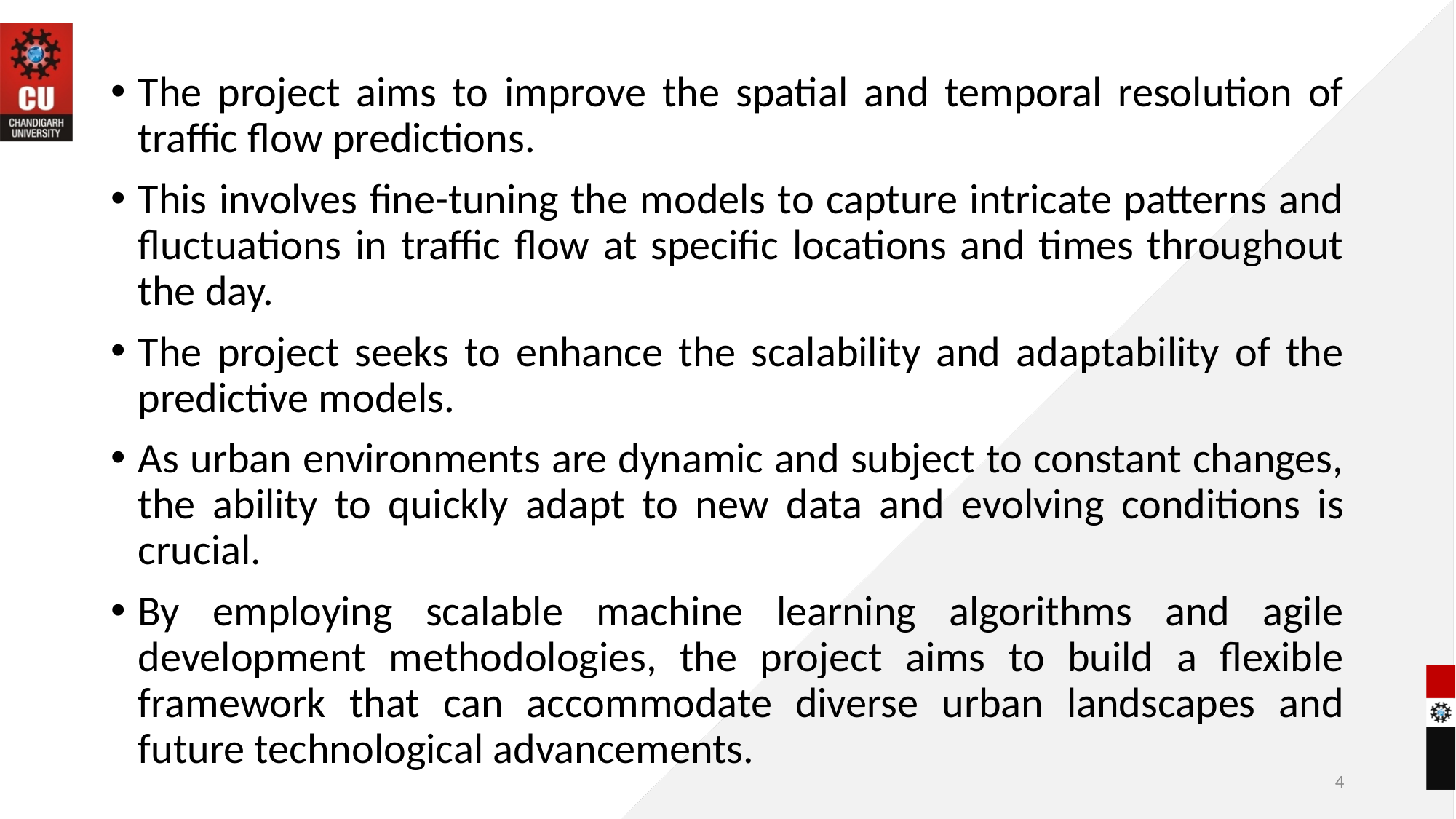

The project aims to improve the spatial and temporal resolution of traffic flow predictions.
This involves fine-tuning the models to capture intricate patterns and fluctuations in traffic flow at specific locations and times throughout the day.
The project seeks to enhance the scalability and adaptability of the predictive models.
As urban environments are dynamic and subject to constant changes, the ability to quickly adapt to new data and evolving conditions is crucial.
By employing scalable machine learning algorithms and agile development methodologies, the project aims to build a flexible framework that can accommodate diverse urban landscapes and future technological advancements.
4